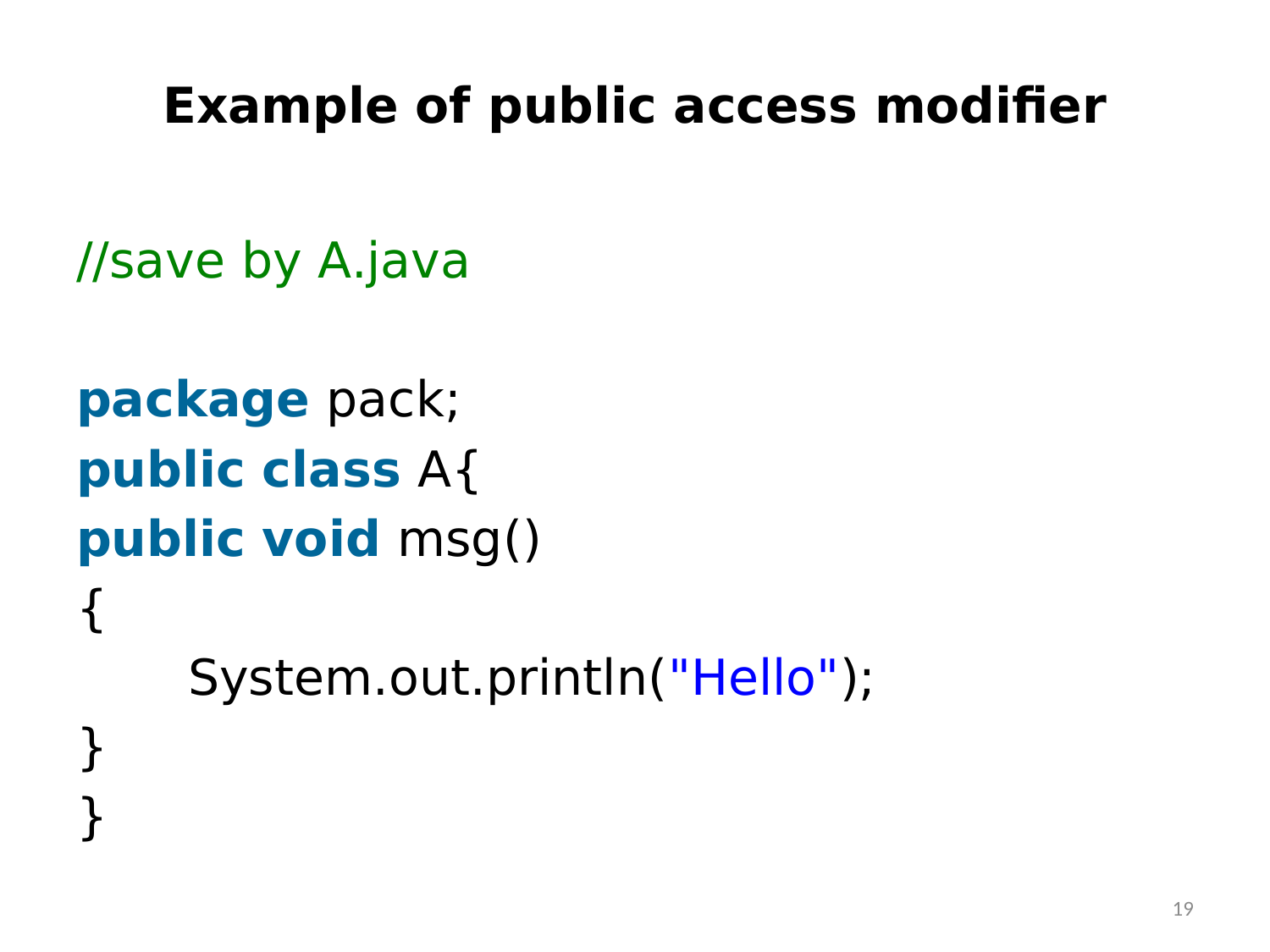

# Example of public access modifier
//save by A.java

package pack;
public class A{
public void msg()
{
	System.out.println("Hello");
}
}

19